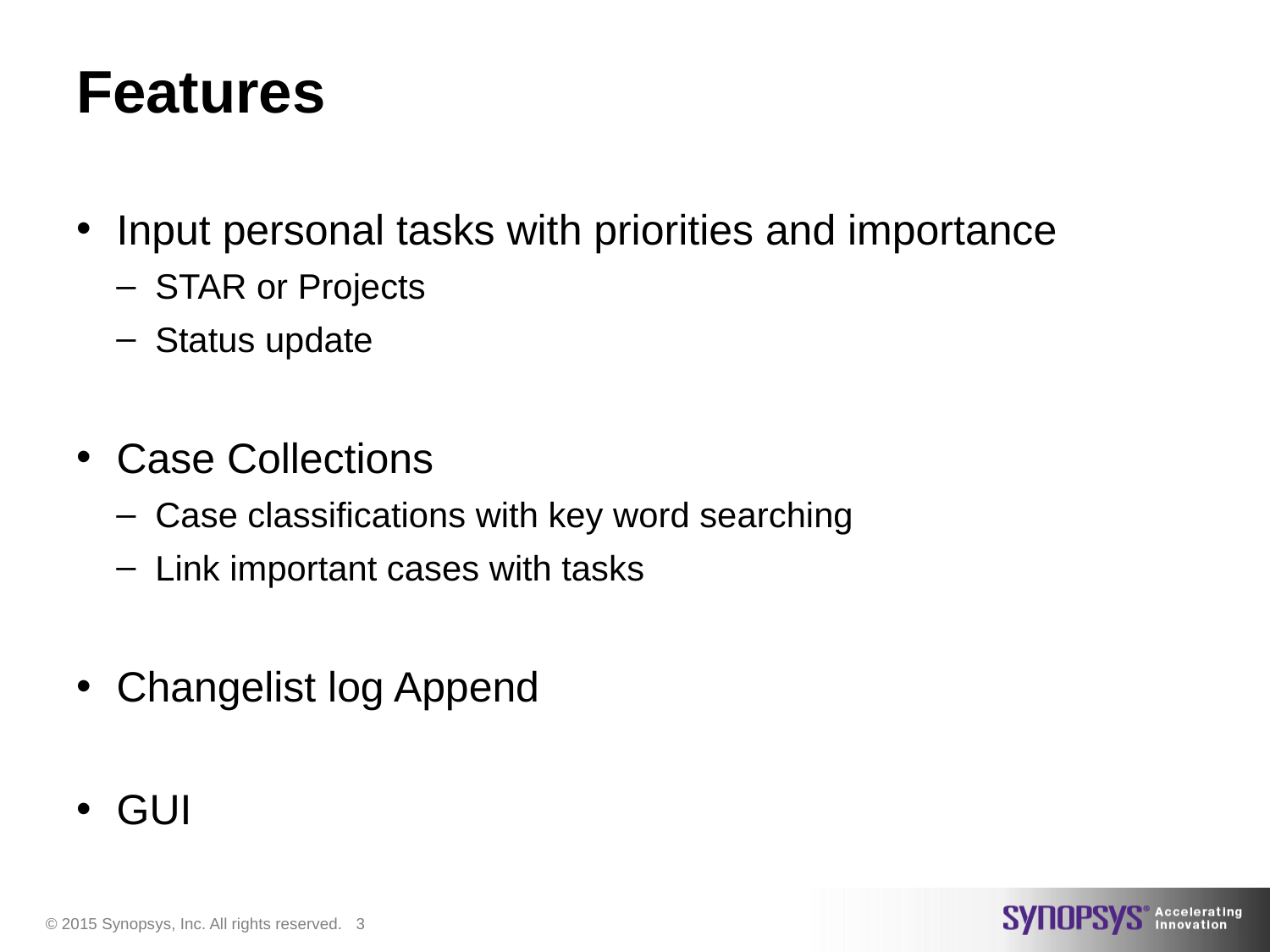

# Features
Input personal tasks with priorities and importance
STAR or Projects
Status update

Case Collections
Case classifications with key word searching
Link important cases with tasks

Changelist log Append

GUI